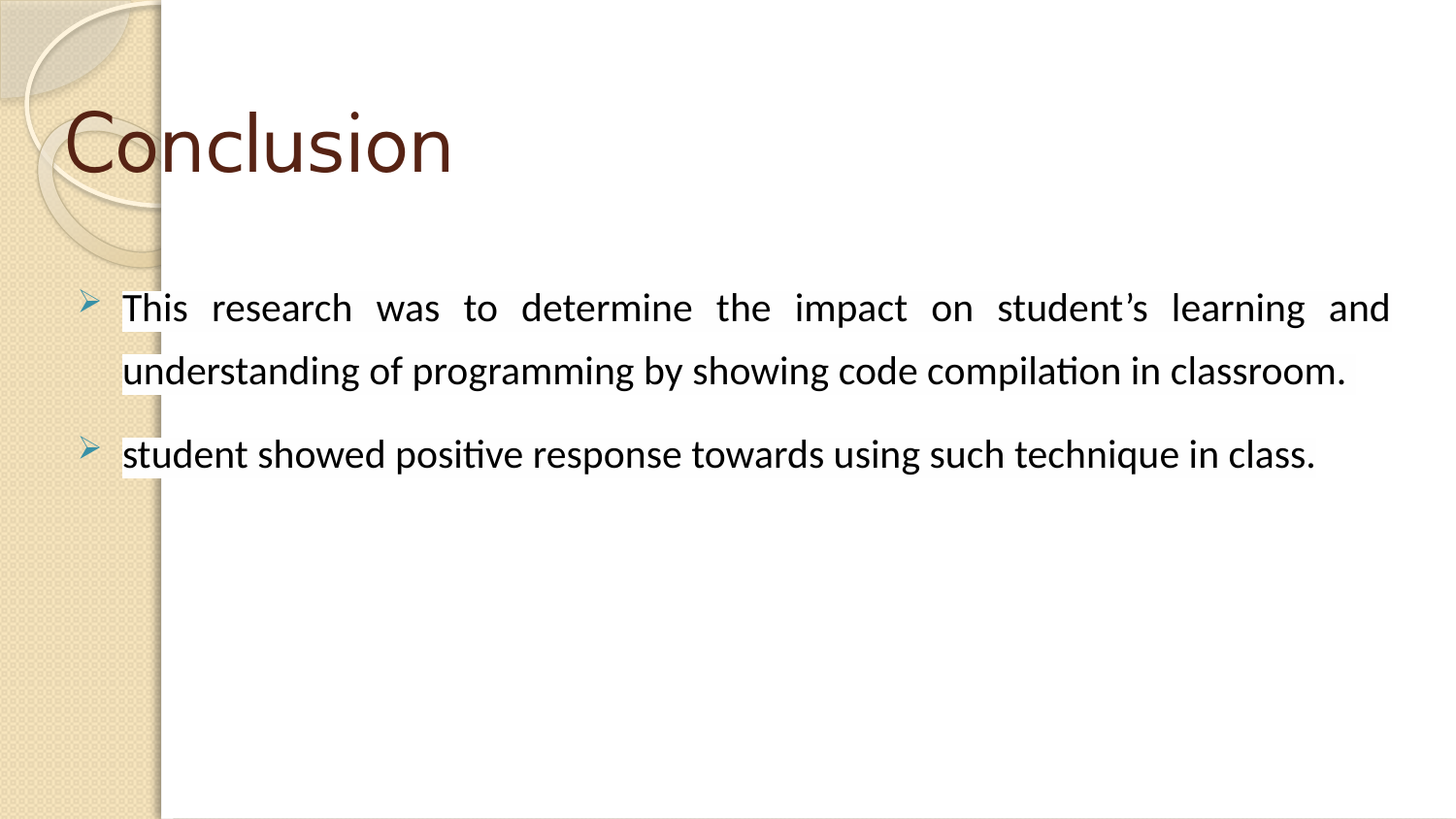

# Conclusion

This research was to determine the impact on student’s learning and understanding of programming by showing code compilation in classroom.
student showed positive response towards using such technique in class.